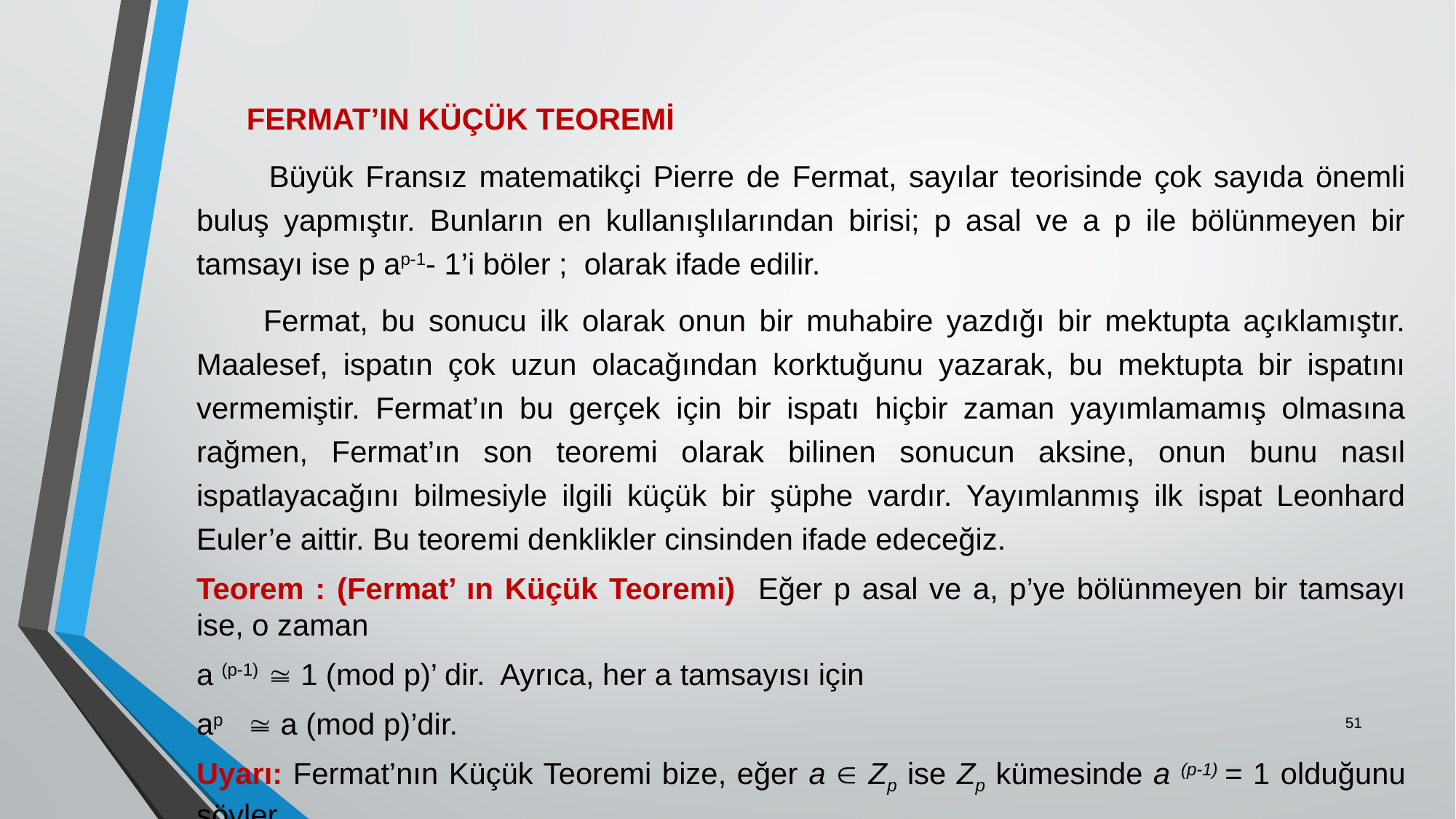

FERMAT’IN KÜÇÜK TEOREMİ
      Büyük Fransız matematikçi Pierre de Fermat, sayılar teorisinde çok sayıda önemli buluş yapmıştır. Bunların en kullanışlılarından birisi; p asal ve a p ile bölünmeyen bir tamsayı ise p ap-1- 1’i böler ;  olarak ifade edilir.
     Fermat, bu sonucu ilk olarak onun bir muhabire yazdığı bir mektupta açıklamıştır. Maalesef, ispatın çok uzun olacağından korktuğunu yazarak, bu mektupta bir ispatını vermemiştir. Fermat’ın bu gerçek için bir ispatı hiçbir zaman yayımlamamış olmasına rağmen, Fermat’ın son teoremi olarak bilinen sonucun aksine, onun bunu nasıl ispatlayacağını bilmesiyle ilgili küçük bir şüphe vardır. Yayımlanmış ilk ispat Leonhard Euler’e aittir. Bu teoremi denklikler cinsinden ifade edeceğiz.
Teorem : (Fermat’ ın Küçük Teoremi)  Eğer p asal ve a, p’ye bölünmeyen bir tamsayı ise, o zaman
a (p-1)  ≅ 1 (mod p)’ dir.  Ayrıca, her a tamsayısı için
ap   ≅ a (mod p)’dir.
Uyarı: Fermat’nın Küçük Teoremi bize, eğer a ∈ Zp ise Zp kümesinde a (p-1) = 1 olduğunu söyler.

51